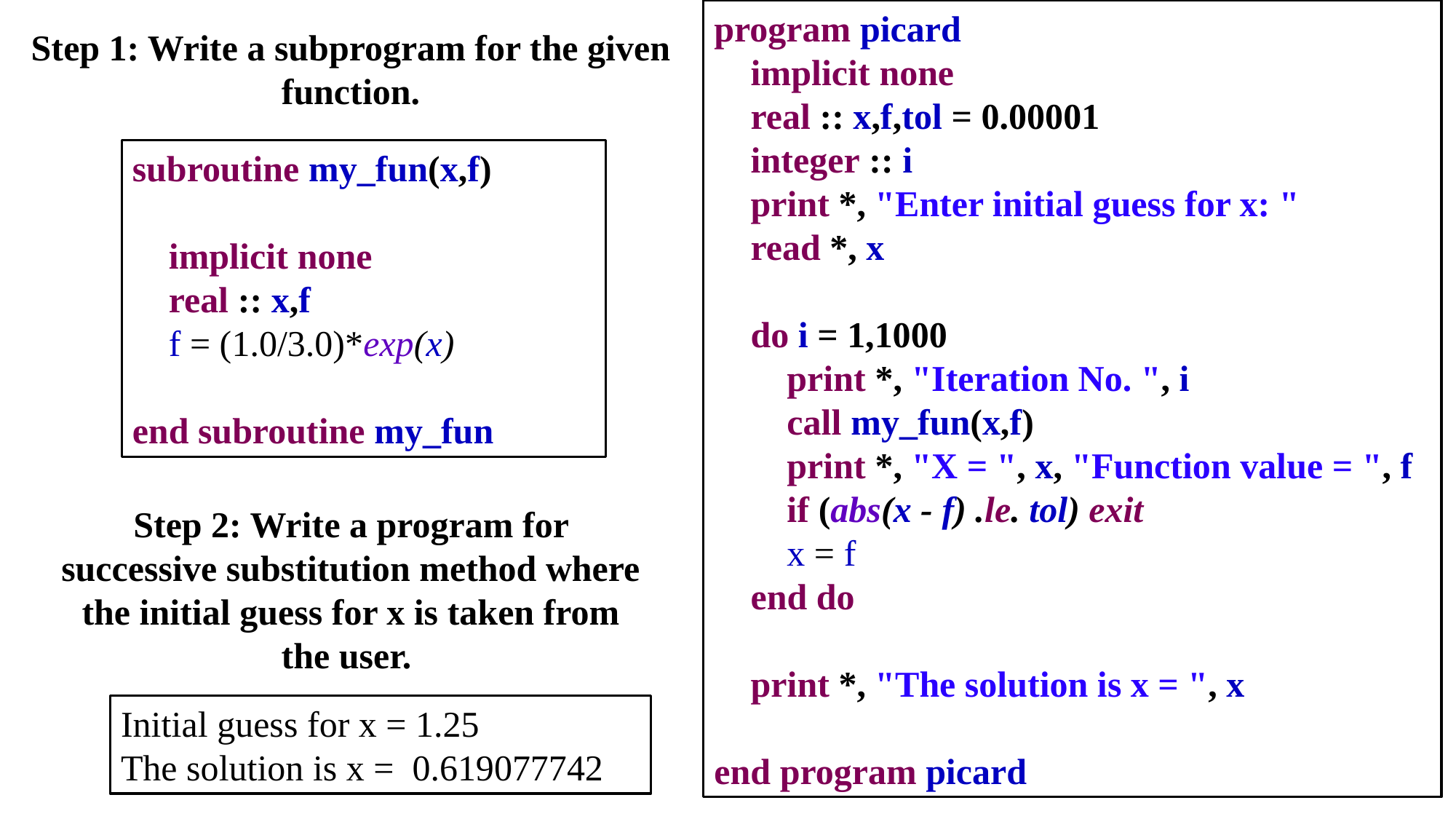

program picard
    implicit none
    real :: x,f,tol = 0.00001
    integer :: i
    print *, "Enter initial guess for x: "
    read *, x

    do i = 1,1000
        print *, "Iteration No. ", i
        call my_fun(x,f)
        print *, "X = ", x, "Function value = ", f
        if (abs(x - f) .le. tol) exit
        x = f
    end do

    print *, "The solution is x = ", x

end program picard
Step 1: Write a subprogram for the given function.
subroutine my_fun(x,f)

    implicit none
    real :: x,f
    f = (1.0/3.0)*exp(x)

end subroutine my_fun
Step 2: Write a program for successive substitution method where the initial guess for x is taken from the user.
Initial guess for x = 1.25
The solution is x =  0.619077742